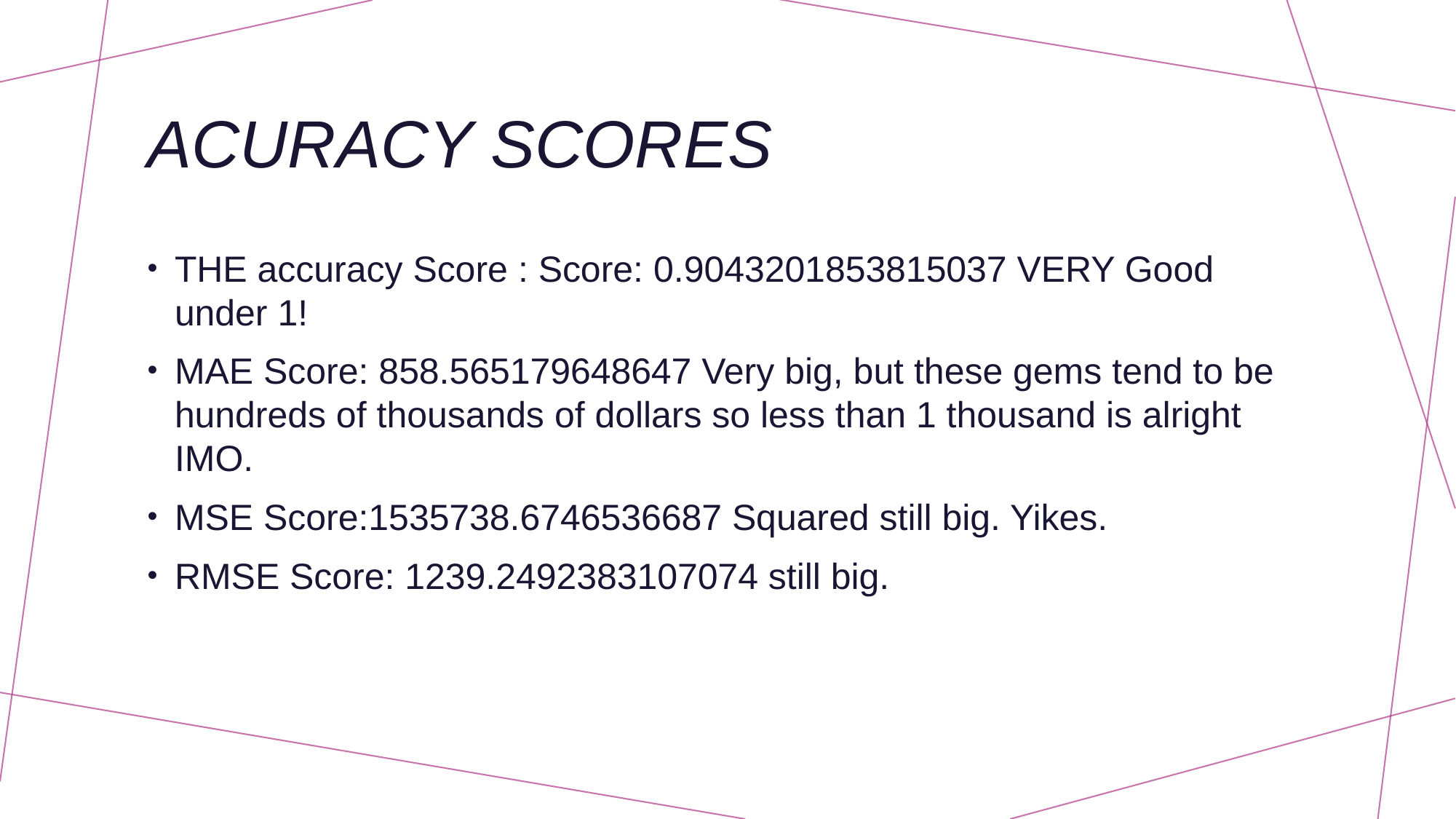

# Acuracy Scores
THE accuracy Score : Score: 0.9043201853815037 VERY Good under 1!
MAE Score: 858.565179648647 Very big, but these gems tend to be hundreds of thousands of dollars so less than 1 thousand is alright IMO.
MSE Score:1535738.6746536687 Squared still big. Yikes.
RMSE Score: 1239.2492383107074 still big.